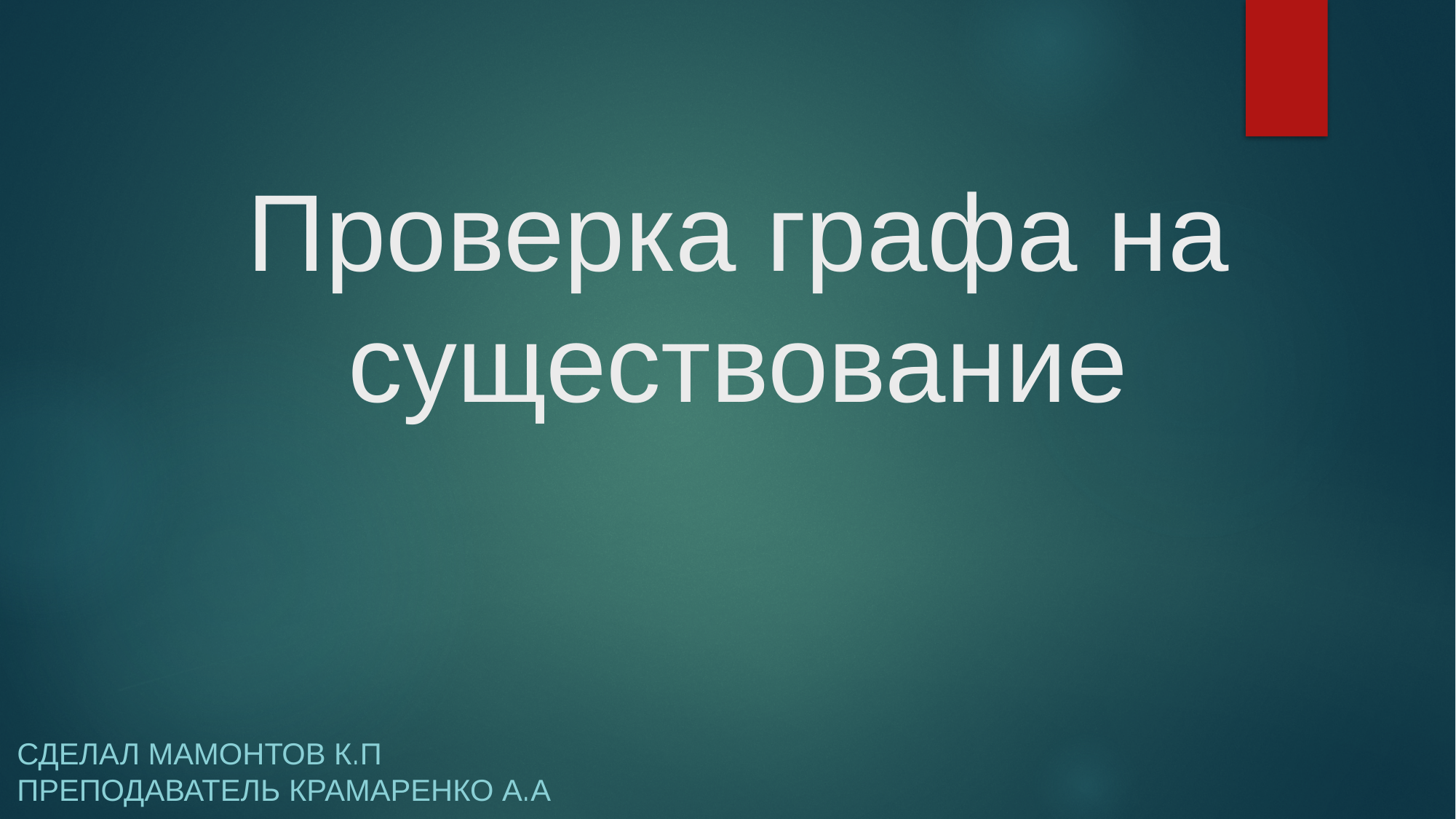

# Проверка графа на существование
Сделал Мамонтов К.П
Преподаватель Крамаренко А.А